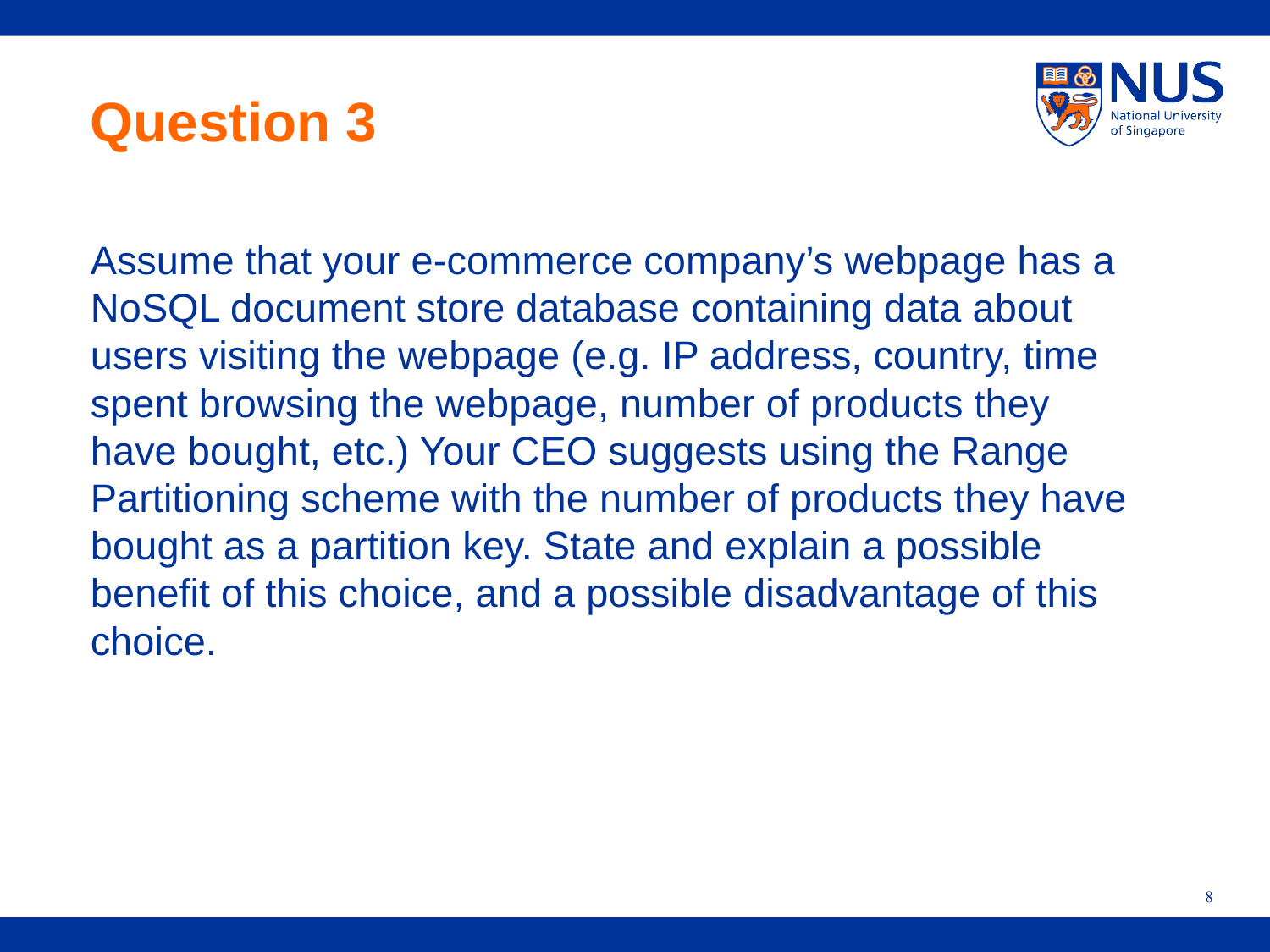

# Question 3
Assume that your e-commerce company’s webpage has a NoSQL document store database containing data about users visiting the webpage (e.g. IP address, country, time spent browsing the webpage, number of products they have bought, etc.) Your CEO suggests using the Range Partitioning scheme with the number of products they have bought as a partition key. State and explain a possible benefit of this choice, and a possible disadvantage of this choice.
8